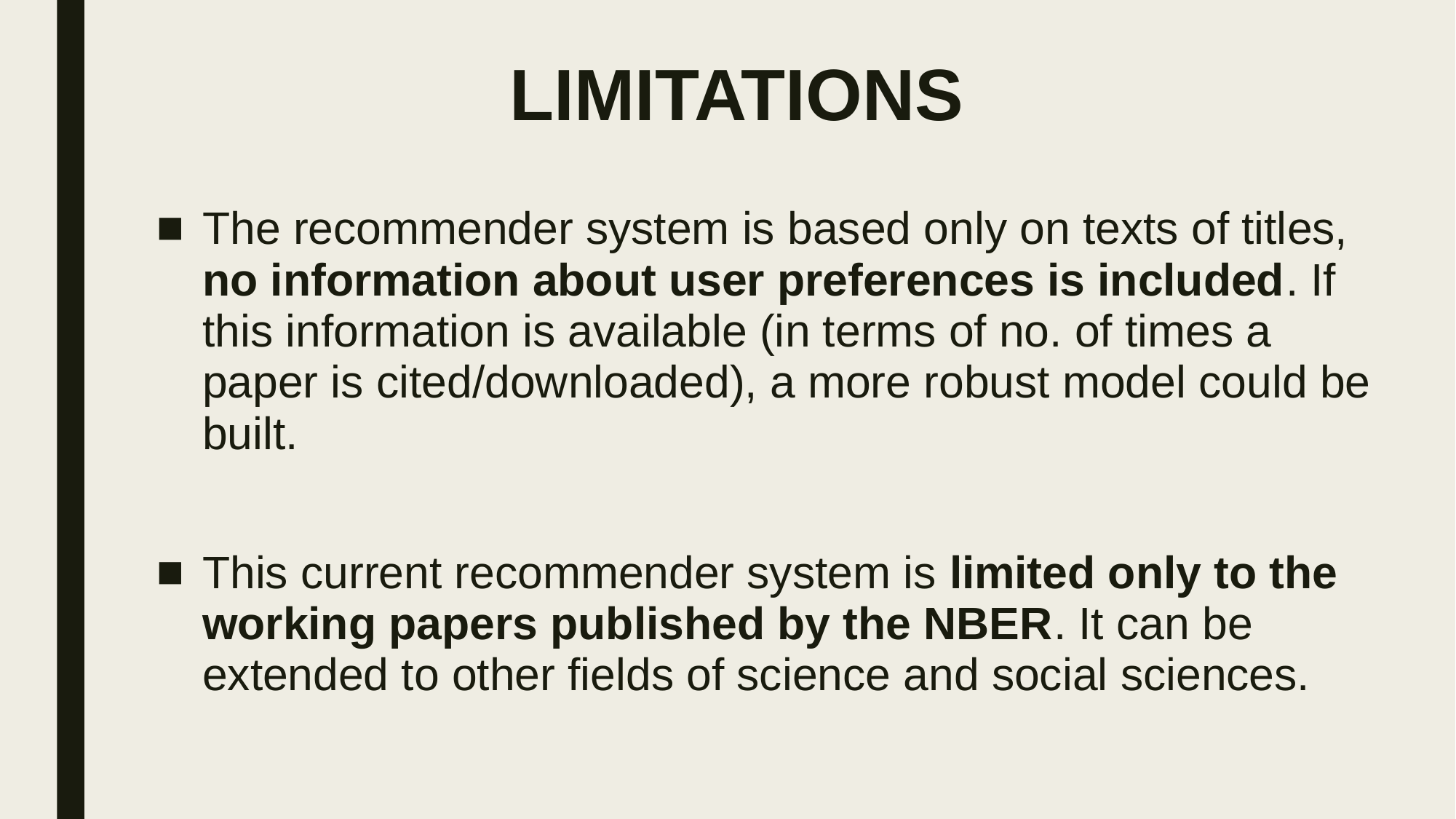

# LIMITATIONS
The recommender system is based only on texts of titles, no information about user preferences is included. If this information is available (in terms of no. of times a paper is cited/downloaded), a more robust model could be built.

This current recommender system is limited only to the working papers published by the NBER. It can be extended to other fields of science and social sciences.